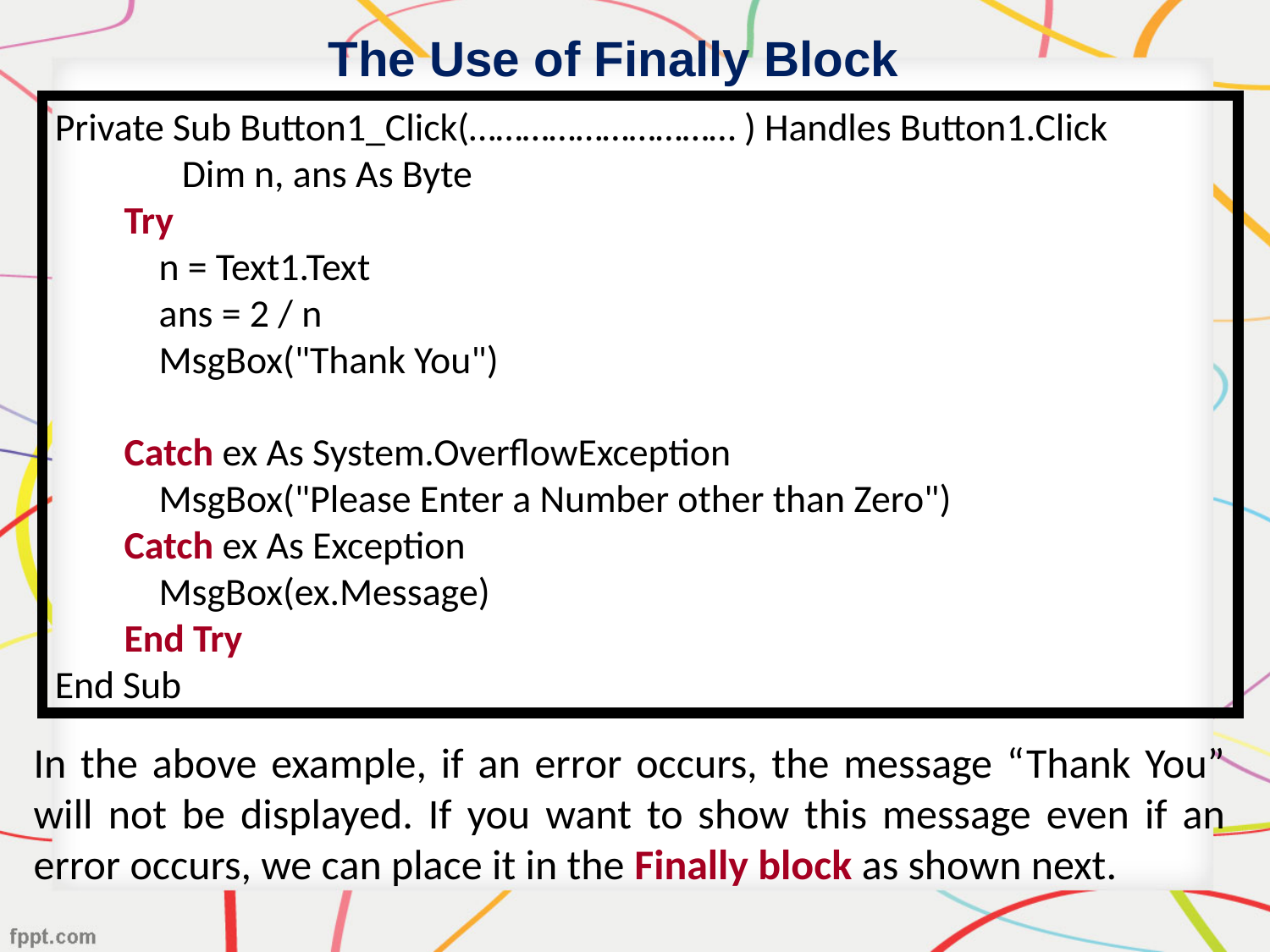

The Use of Finally Block
Private Sub Button1_Click(………………………… ) Handles Button1.Click
	Dim n, ans As Byte
        Try
            n = Text1.Text
            ans = 2 / n
            MsgBox("Thank You")

        Catch ex As System.OverflowException
            MsgBox("Please Enter a Number other than Zero")
        Catch ex As Exception
            MsgBox(ex.Message)
        End Try
End Sub
In the above example, if an error occurs, the message “Thank You” will not be displayed. If you want to show this message even if an error occurs, we can place it in the Finally block as shown next.